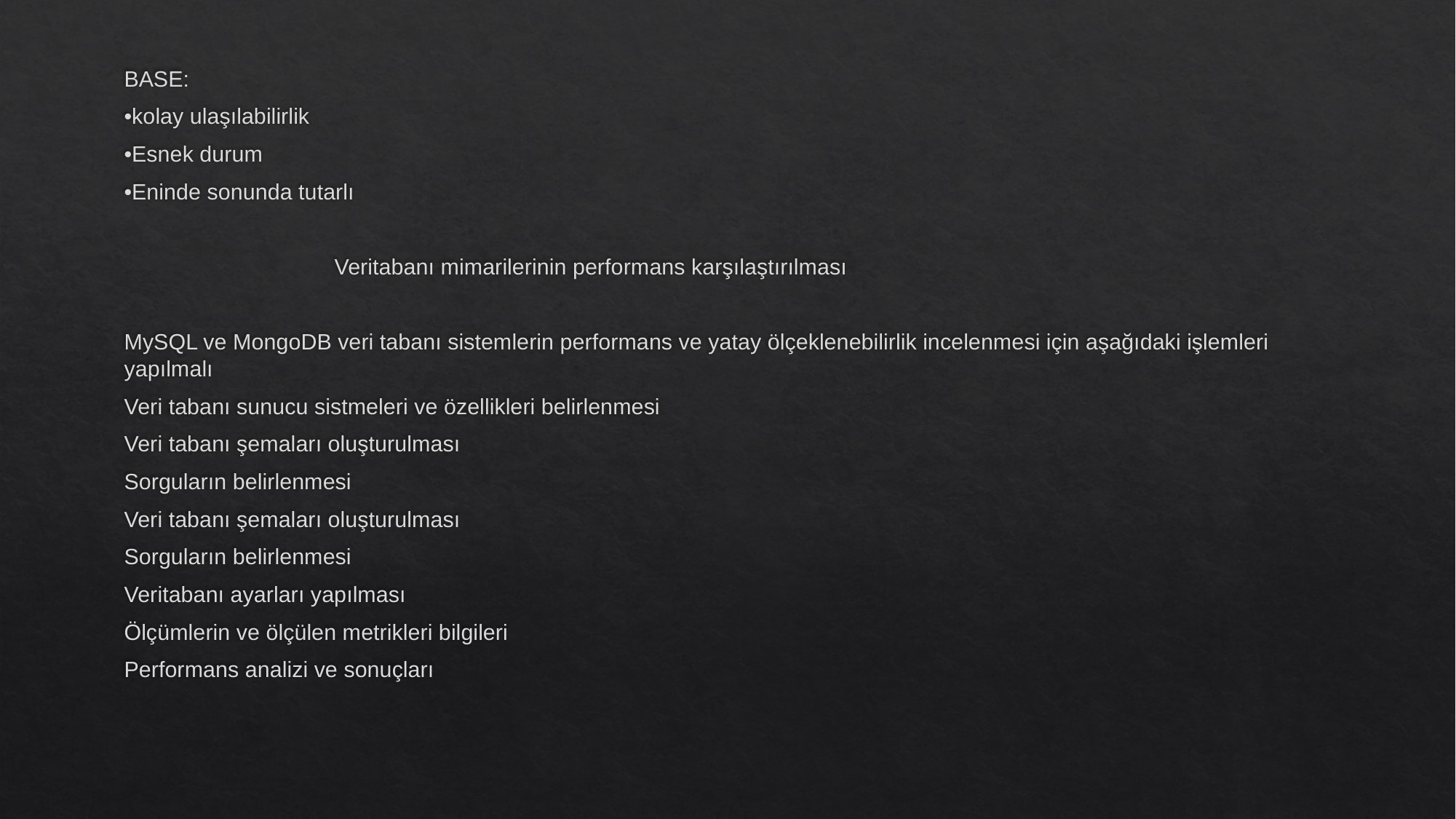

BASE:
•kolay ulaşılabilirlik
•Esnek durum
•Eninde sonunda tutarlı

                                  Veritabanı mimarilerinin performans karşılaştırılması

MySQL ve MongoDB veri tabanı sistemlerin performans ve yatay ölçeklenebilirlik incelenmesi için aşağıdaki işlemleri yapılmalı
Veri tabanı sunucu sistmeleri ve özellikleri belirlenmesi
Veri tabanı şemaları oluşturulması
Sorguların belirlenmesi
Veri tabanı şemaları oluşturulması
Sorguların belirlenmesi
Veritabanı ayarları yapılması
Ölçümlerin ve ölçülen metrikleri bilgileri
Performans analizi ve sonuçları